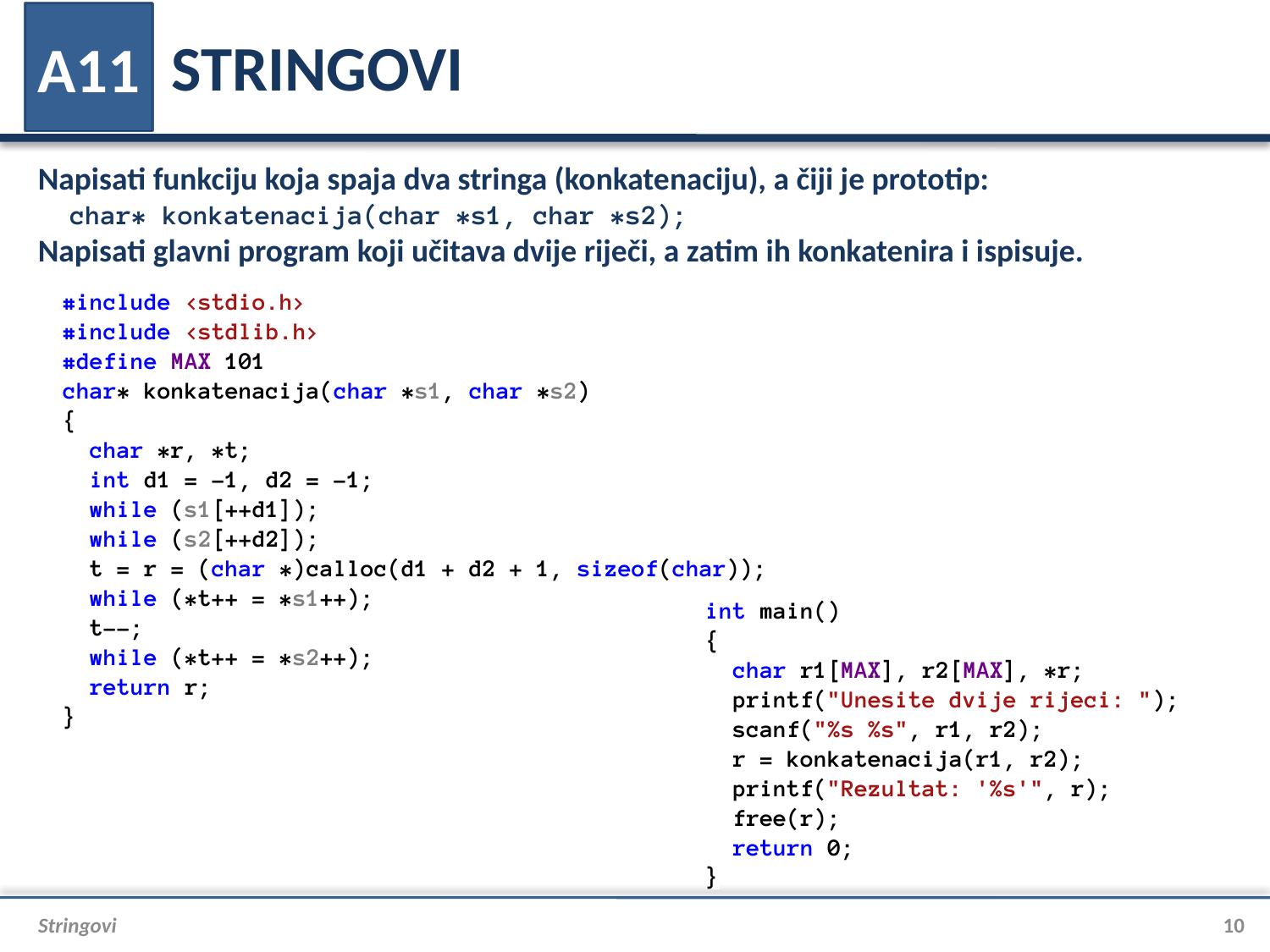

# STRINGOVI
A11
Napisati funkciju koja spaja dva stringa (konkatenaciju), a čiji je prototip:
char* konkatenacija(char *s1, char *s2);
Napisati glavni program koji učitava dvije riječi, a zatim ih konkatenira i ispisuje.
#include <stdio.h>
#include <stdlib.h>
#define MAX 101
char* konkatenacija(char *s1, char *s2)
{
  char *r, *t;
  int d1 = -1, d2 = -1;
  while (s1[++d1]);
  while (s2[++d2]);
  t = r = (char *)calloc(d1 + d2 + 1, sizeof(char));
  while (*t++ = *s1++);
  t--;
  while (*t++ = *s2++);
  return r;
}
int main()
{
  char r1[MAX], r2[MAX], *r;
  printf("Unesite dvije rijeci: ");
  scanf("%s %s", r1, r2);
  r = konkatenacija(r1, r2);
  printf("Rezultat: '%s'", r);
  free(r);
  return 0;
}
Stringovi
10